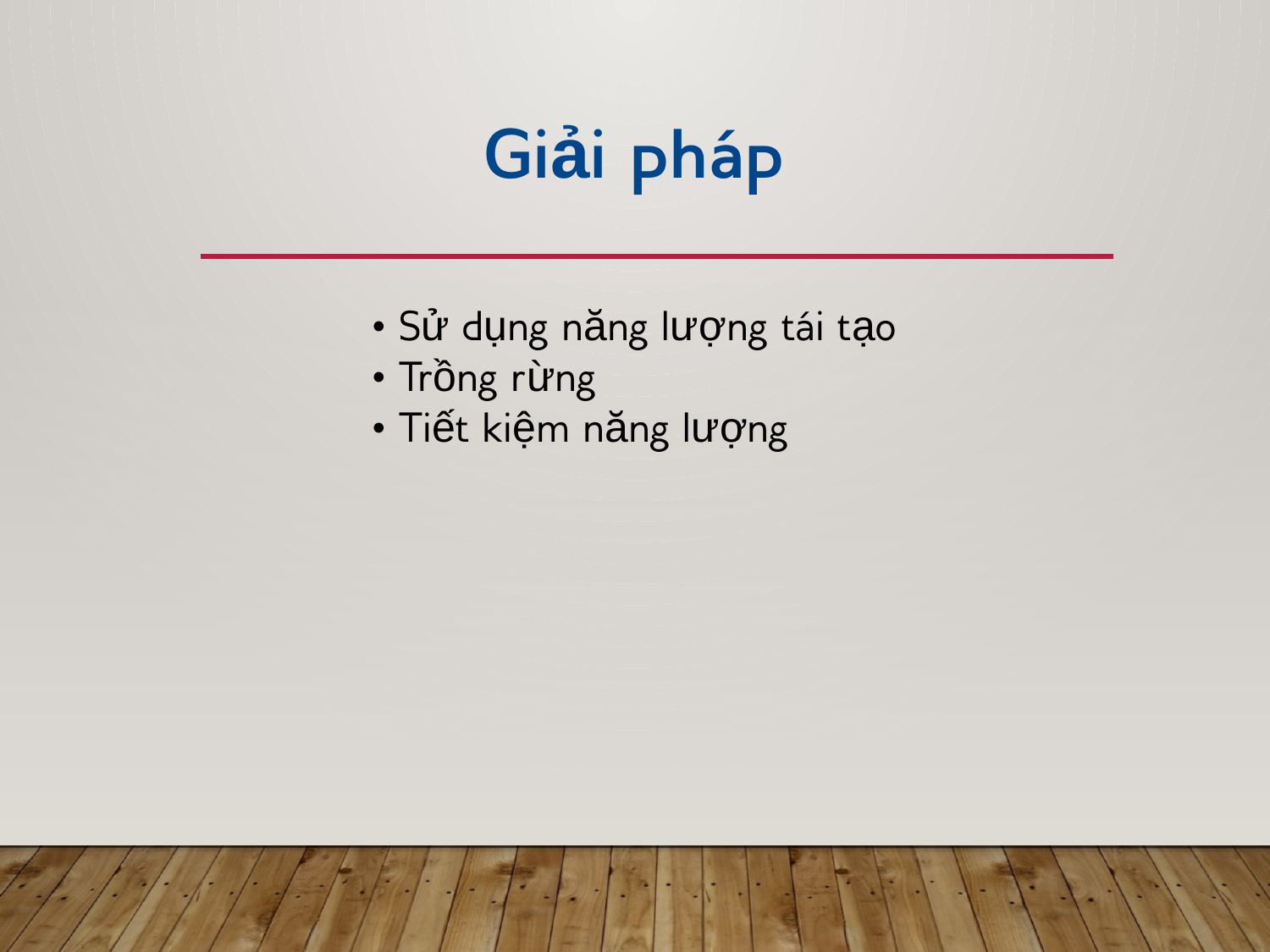

Giải pháp
#

• Sử dụng năng lượng tái tạo
• Trồng rừng
• Tiết kiệm năng lượng